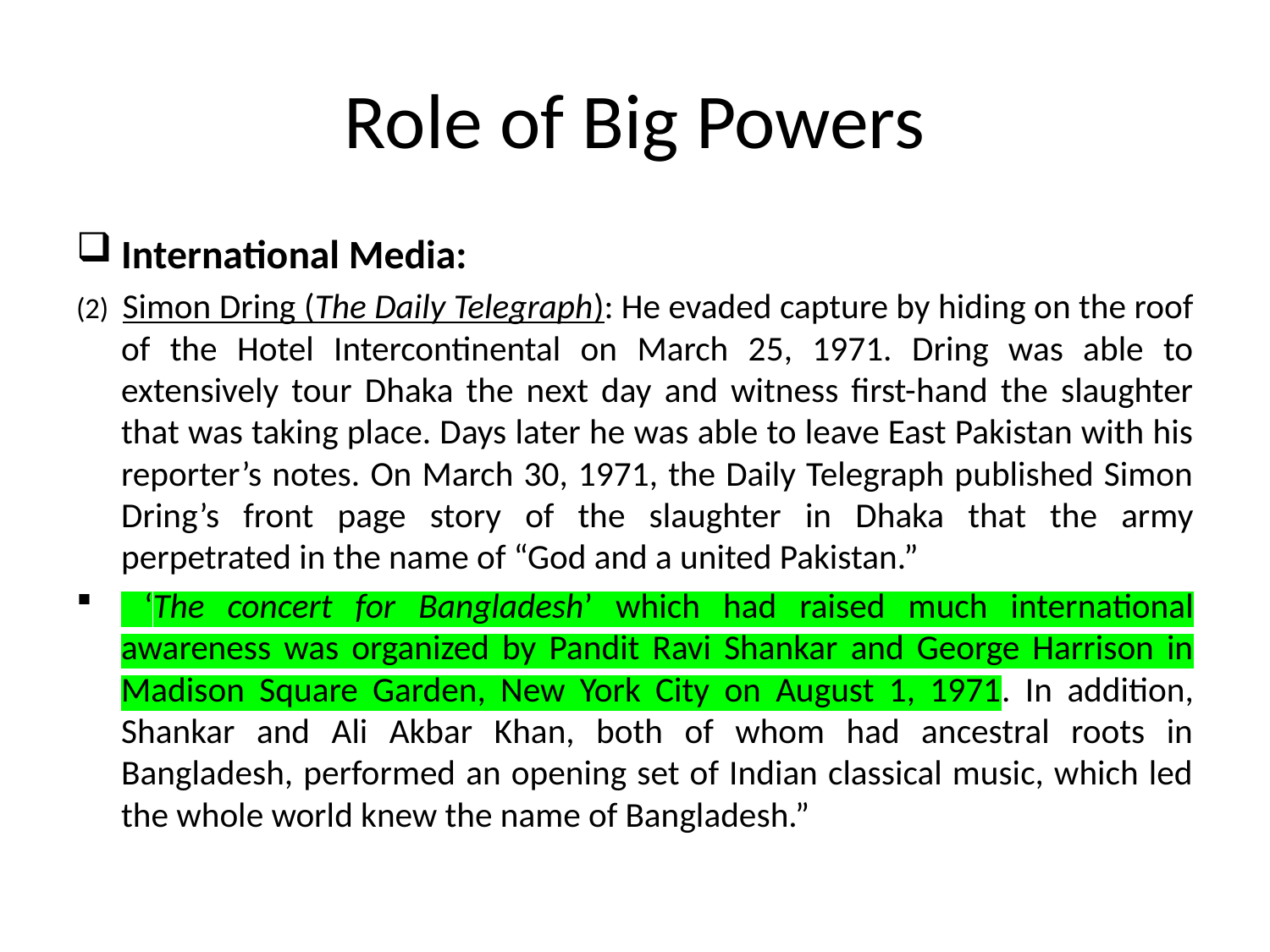

# Role of Big Powers
International Media:
(2)  Simon Dring (The Daily Telegraph): He evaded capture by hiding on the roof of the Hotel Intercontinental on March 25, 1971. Dring was able to extensively tour Dhaka the next day and witness first-hand the slaughter that was taking place. Days later he was able to leave East Pakistan with his reporter’s notes. On March 30, 1971, the Daily Telegraph published Simon Dring’s front page story of the slaughter in Dhaka that the army perpetrated in the name of “God and a united Pakistan.”
 ‘The concert for Bangladesh’ which had raised much international awareness was organized by Pandit Ravi Shankar and George Harrison in Madison Square Garden, New York City on August 1, 1971. In addition, Shankar and Ali Akbar Khan, both of whom had ancestral roots in Bangladesh, performed an opening set of Indian classical music, which led the whole world knew the name of Bangladesh.”